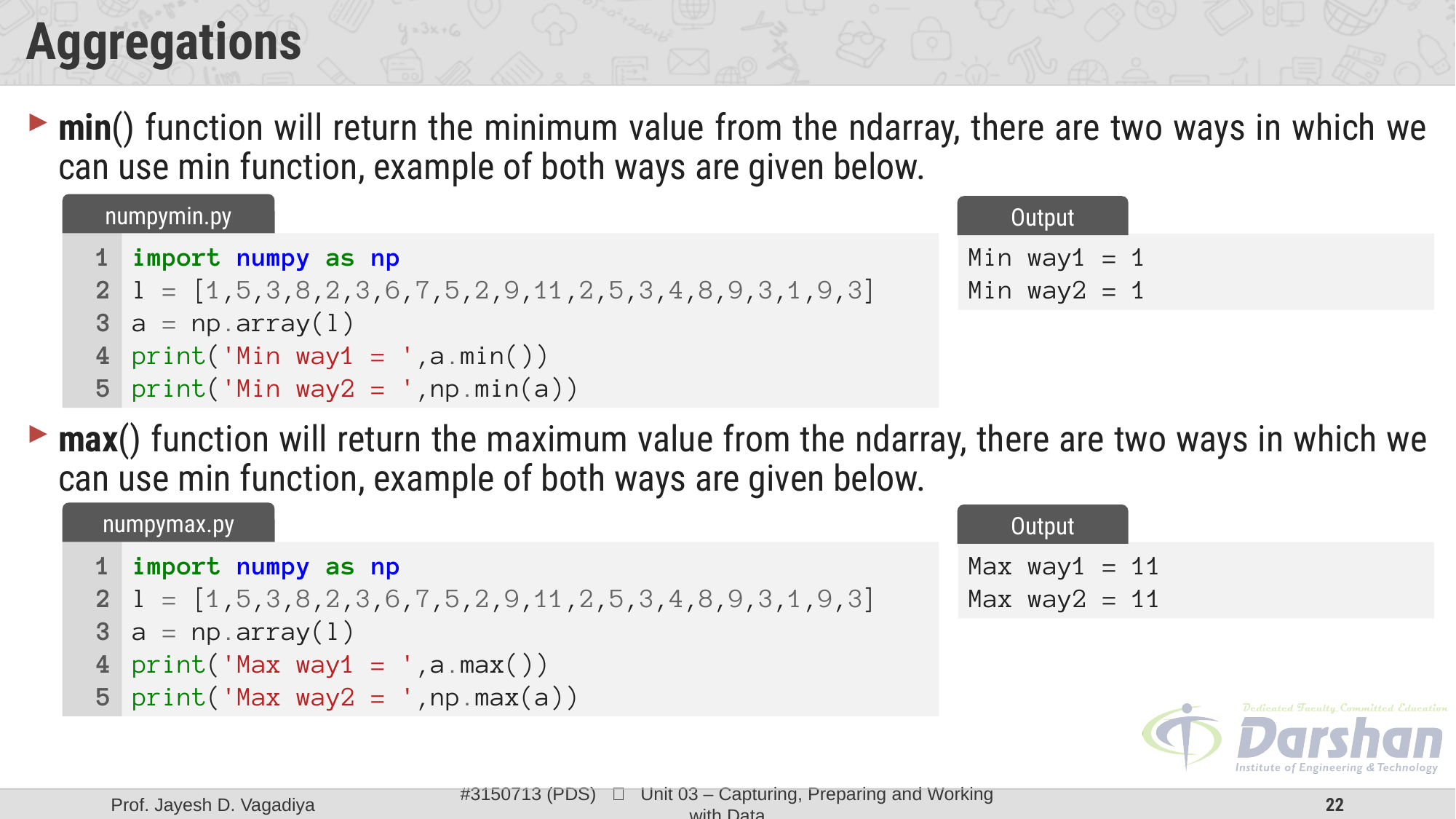

# Aggregations
min() function will return the minimum value from the ndarray, there are two ways in which we can use min function, example of both ways are given below.

max() function will return the maximum value from the ndarray, there are two ways in which we can use min function, example of both ways are given below.
numpymin.py
Output
1
2
3
4
5
import numpy as np
l = [1,5,3,8,2,3,6,7,5,2,9,11,2,5,3,4,8,9,3,1,9,3]
a = np.array(l)
print('Min way1 = ',a.min())
print('Min way2 = ',np.min(a))
Min way1 = 1
Min way2 = 1
numpymax.py
Output
1
2
3
4
5
import numpy as np
l = [1,5,3,8,2,3,6,7,5,2,9,11,2,5,3,4,8,9,3,1,9,3]
a = np.array(l)
print('Max way1 = ',a.max())
print('Max way2 = ',np.max(a))
Max way1 = 11
Max way2 = 11